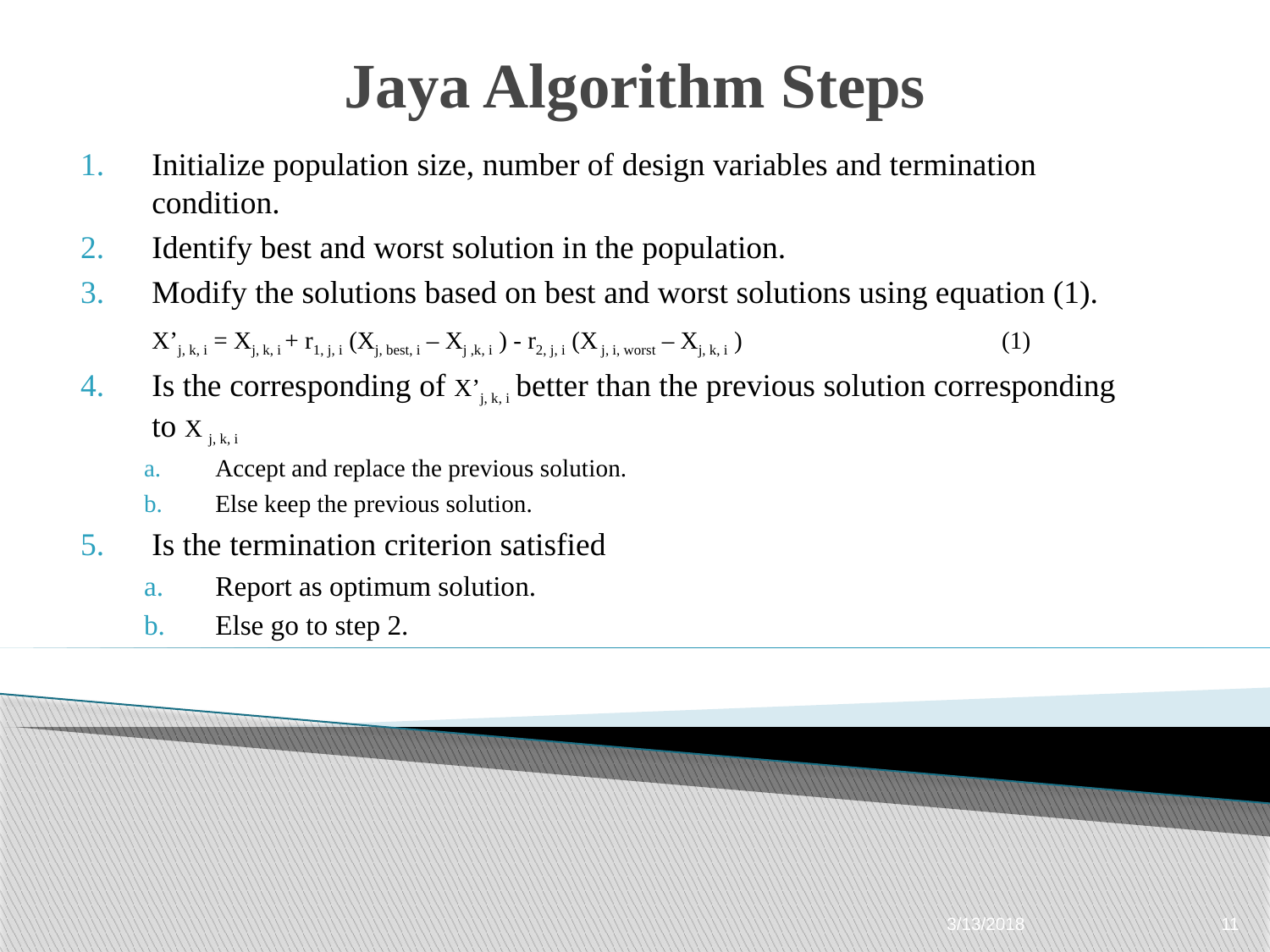

# Jaya Algorithm Steps
Initialize population size, number of design variables and termination condition.
Identify best and worst solution in the population.
Modify the solutions based on best and worst solutions using equation (1).
	X’j, k, i = Xj, k, i + r1, j, i (Xj, best, i – Xj ,k, i ) - r2, j, i (X j, i, worst – Xj, k, i )	                                   (1)
Is the corresponding of X’j, k, i better than the previous solution corresponding to X j, k, i
Accept and replace the previous solution.
Else keep the previous solution.
Is the termination criterion satisfied
Report as optimum solution.
Else go to step 2.

3/13/2018
11